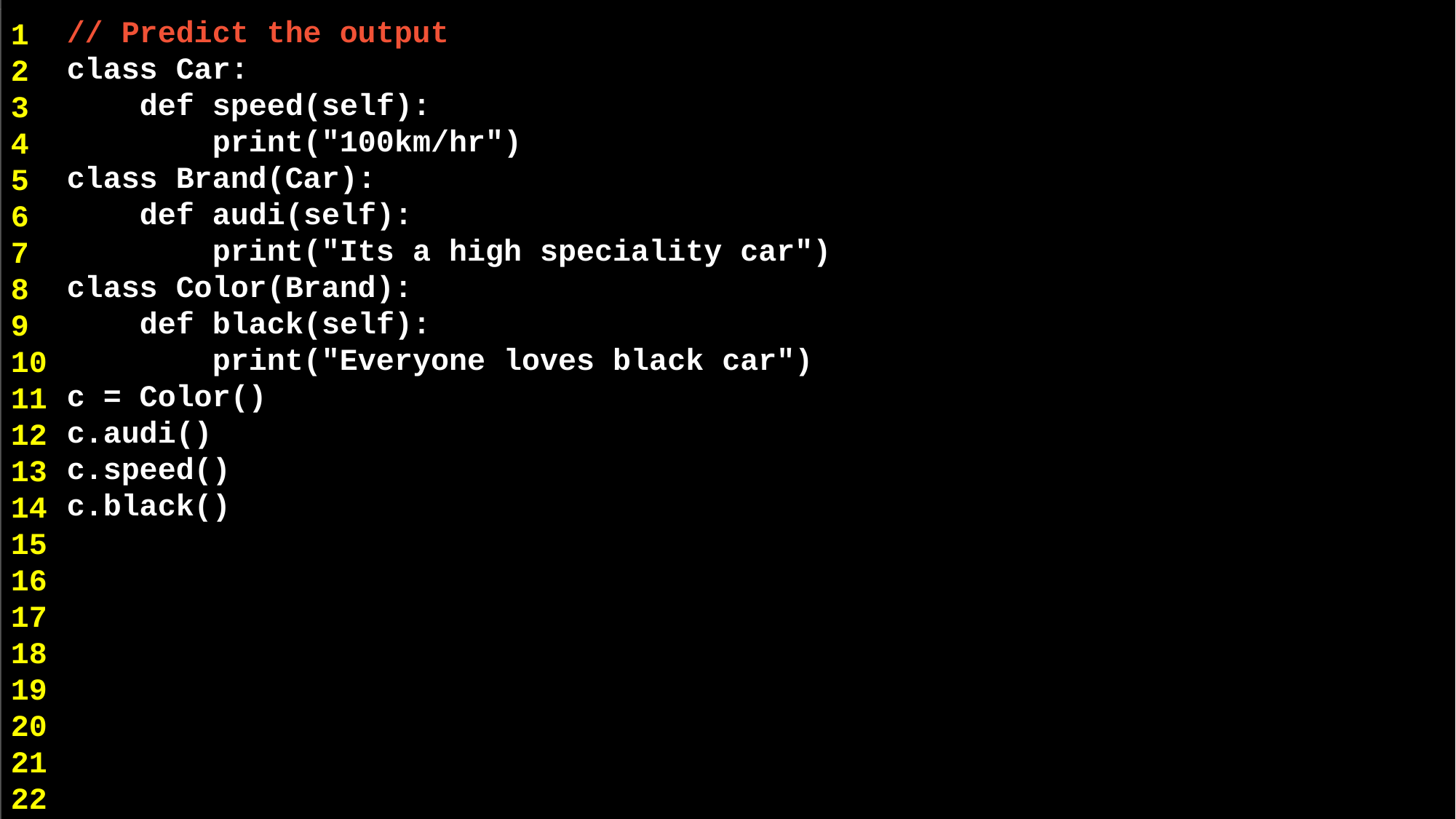

// Predict the output
class Car:
    def speed(self):
        print("100km/hr")
class Brand(Car):
    def audi(self):
        print("Its a high speciality car")
class Color(Brand):
    def black(self):
        print("Everyone loves black car")
c = Color()
c.audi()
c.speed()
c.black()

1
2
3
4
5
6
7
8
9
10
11
12
13
14
15
16
17
18
19
20
21
22